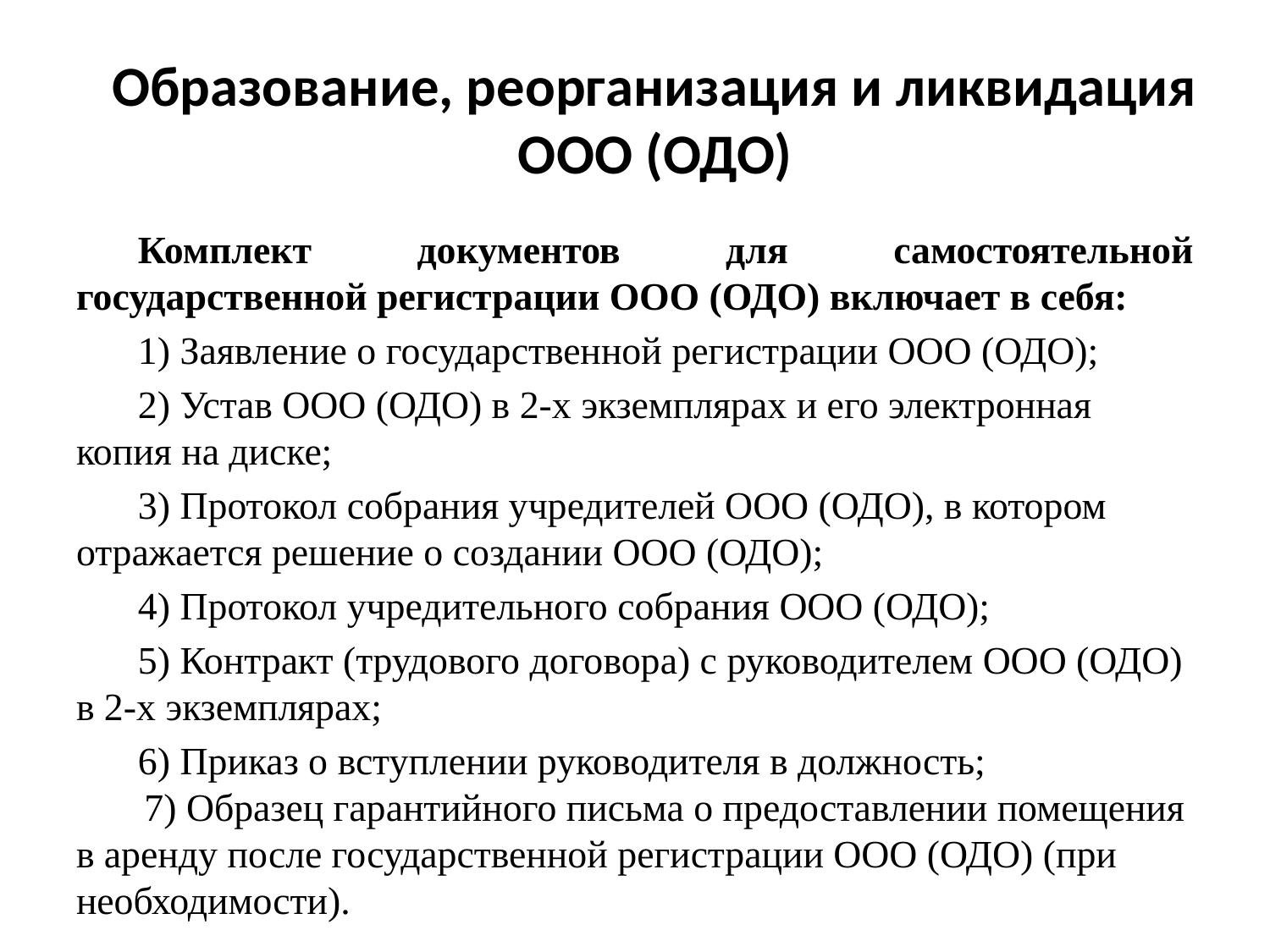

# Образование, реорганизация и ликвидация ООО (ОДО)
Комплект документов для самостоятельной государственной регистрации ООО (ОДО) включает в себя:
1) Заявление о государственной регистрации ООО (ОДО);
2) Устав ООО (ОДО) в 2-х экземплярах и его электронная копия на диске;
3) Протокол собрания учредителей ООО (ОДО), в котором отражается решение о создании ООО (ОДО);
4) Протокол учредительного собрания ООО (ОДО);
5) Контракт (трудового договора) с руководителем ООО (ОДО) в 2-х экземплярах;
6) Приказ о вступлении руководителя в должность;
       7) Образец гарантийного письма о предоставлении помещения в аренду после государственной регистрации ООО (ОДО) (при необходимости).